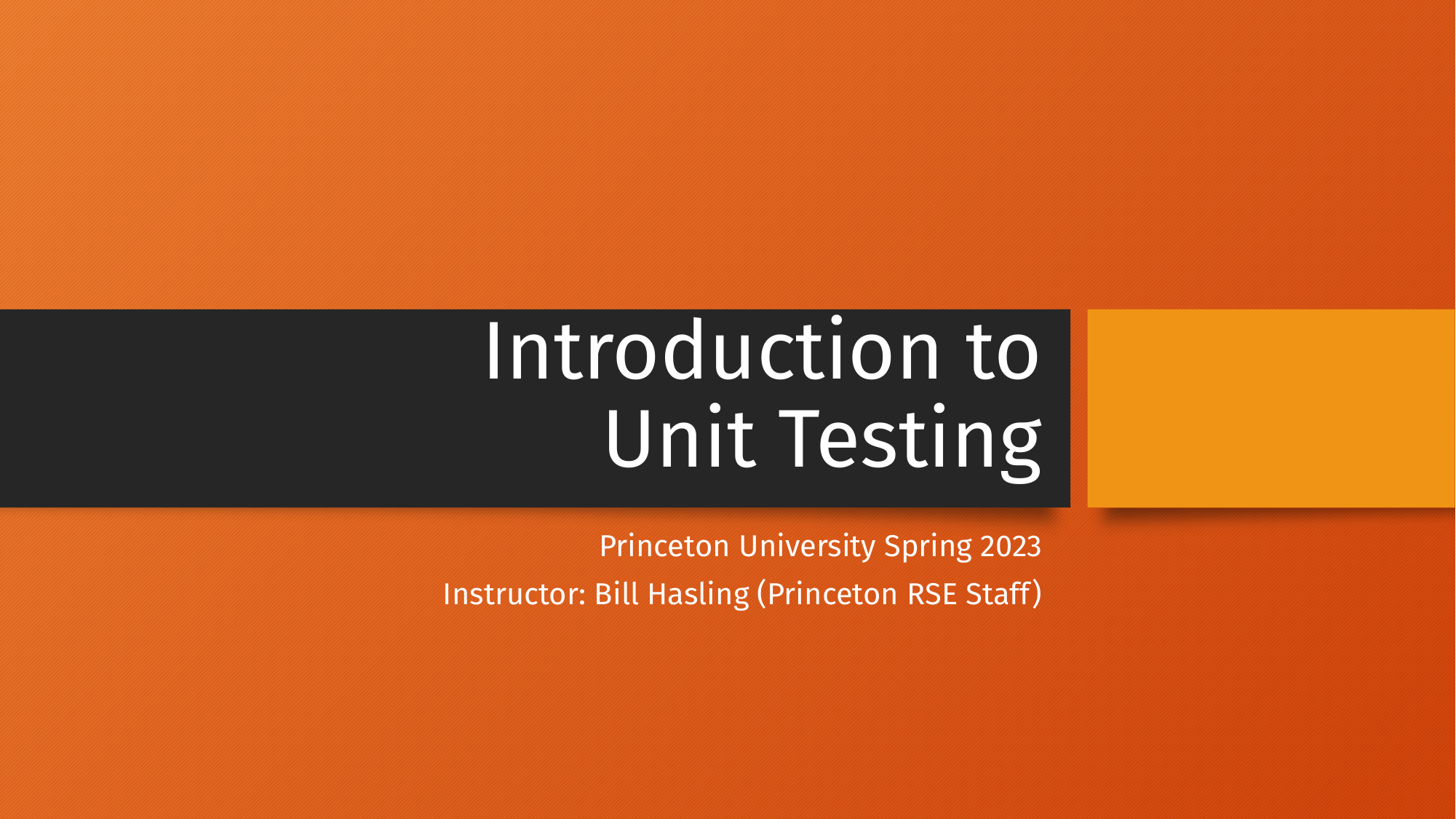

# Introduction to Unit Testing
Princeton University Spring 2023
Instructor: Bill Hasling (Princeton RSE Staff)